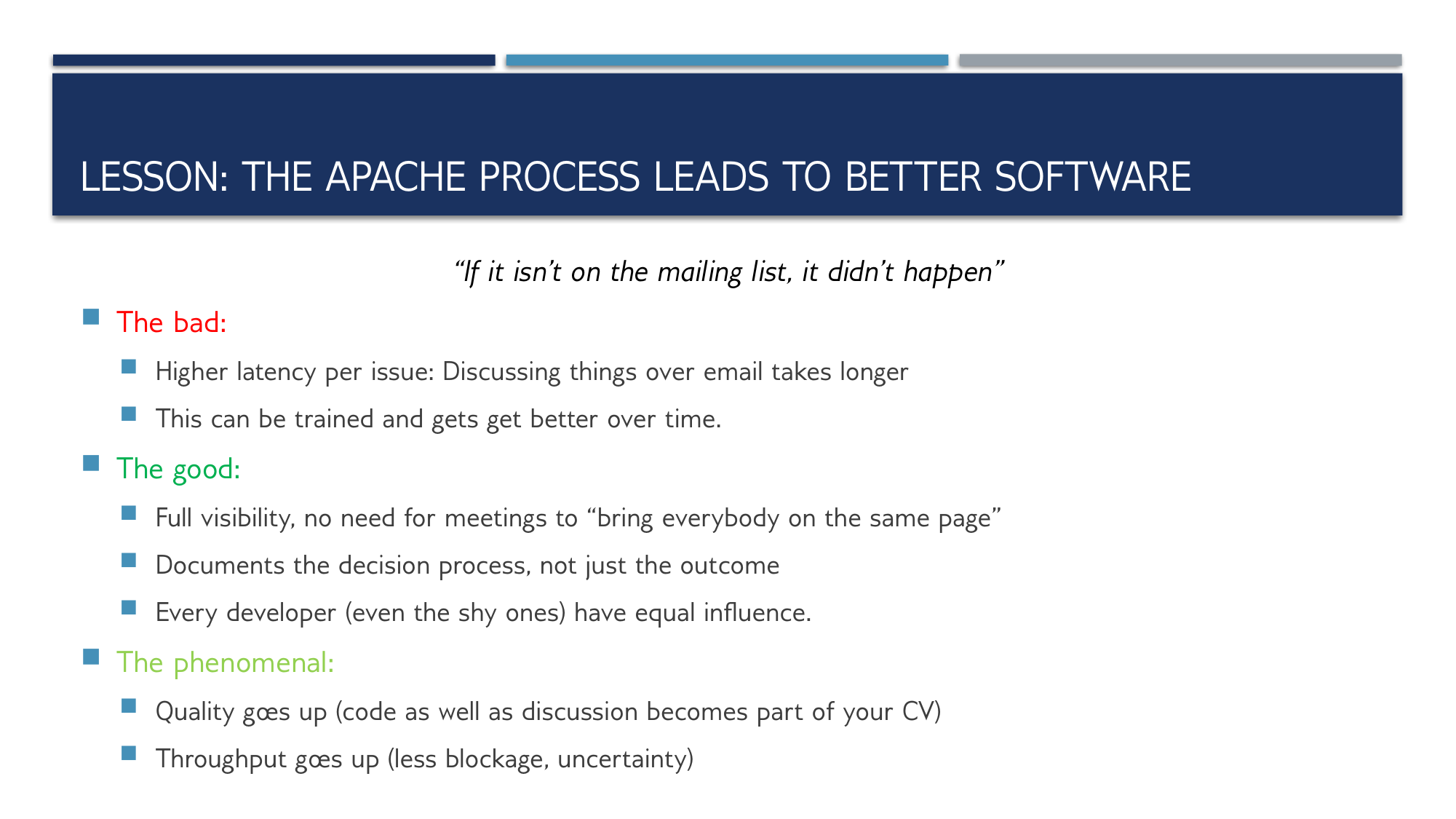

# Lesson: The Apache Process leads to better Software
“If it isn’t on the mailing list, it didn’t happen”
The bad:
Higher latency per issue: Discussing things over email takes longer
This can be trained and gets get better over time.
The good:
Full visibility, no need for meetings to “bring everybody on the same page”
Documents the decision process, not just the outcome
Every developer (even the shy ones) have equal influence.
The phenomenal:
Quality goes up (code as well as discussion becomes part of your CV)
Throughput goes up (less blockage, uncertainty)